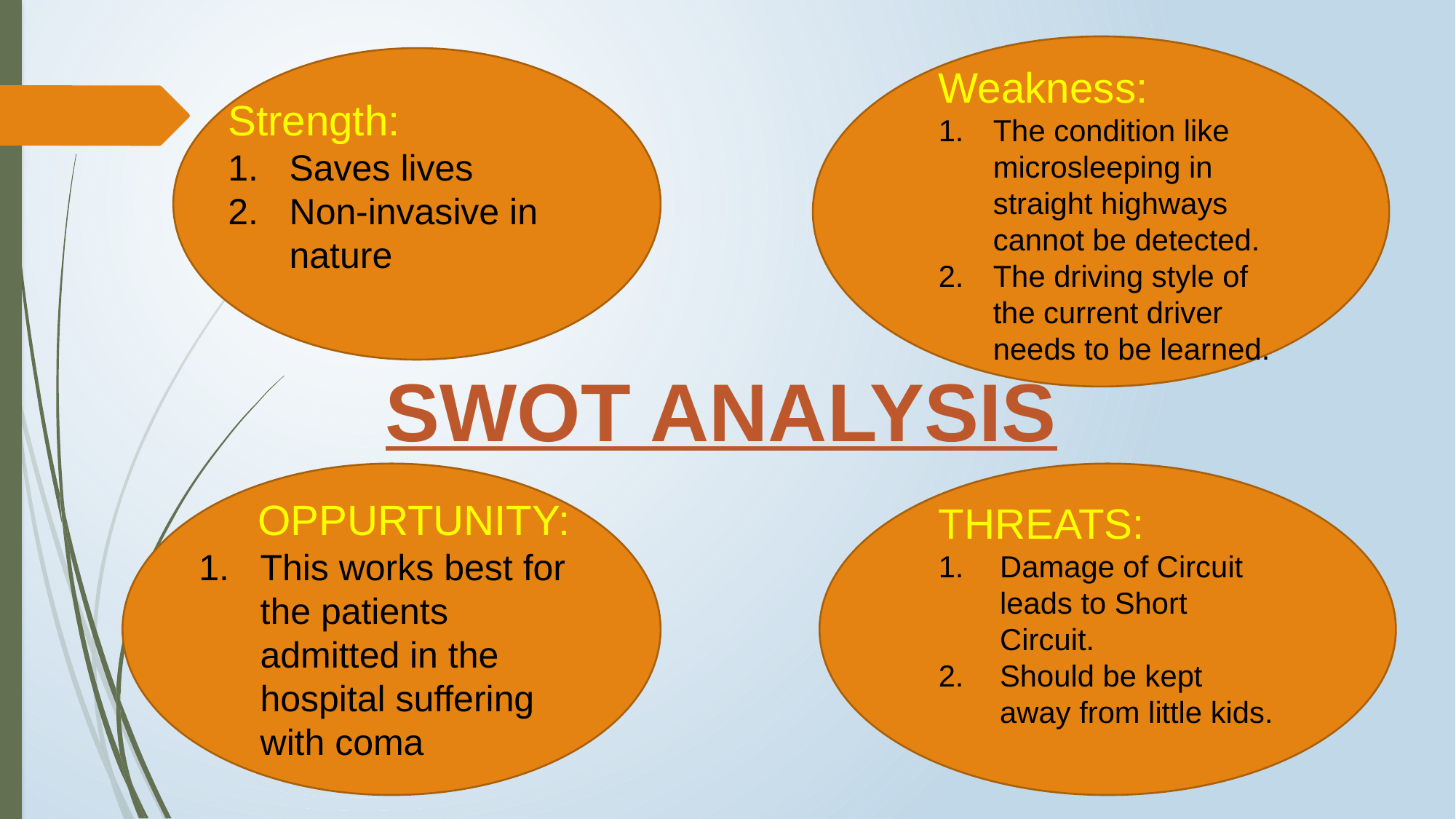

Weakness:
The condition like microsleeping in straight highways cannot be detected.
The driving style of the current driver needs to be learned.
Strength:
Saves lives
Non-invasive in nature
SWOT ANALYSIS

     OPPURTUNITY:
This works best for the patients admitted in the hospital suffering with coma
THREATS:
Damage of Circuit leads to Short Circuit.
Should be kept away from little kids.